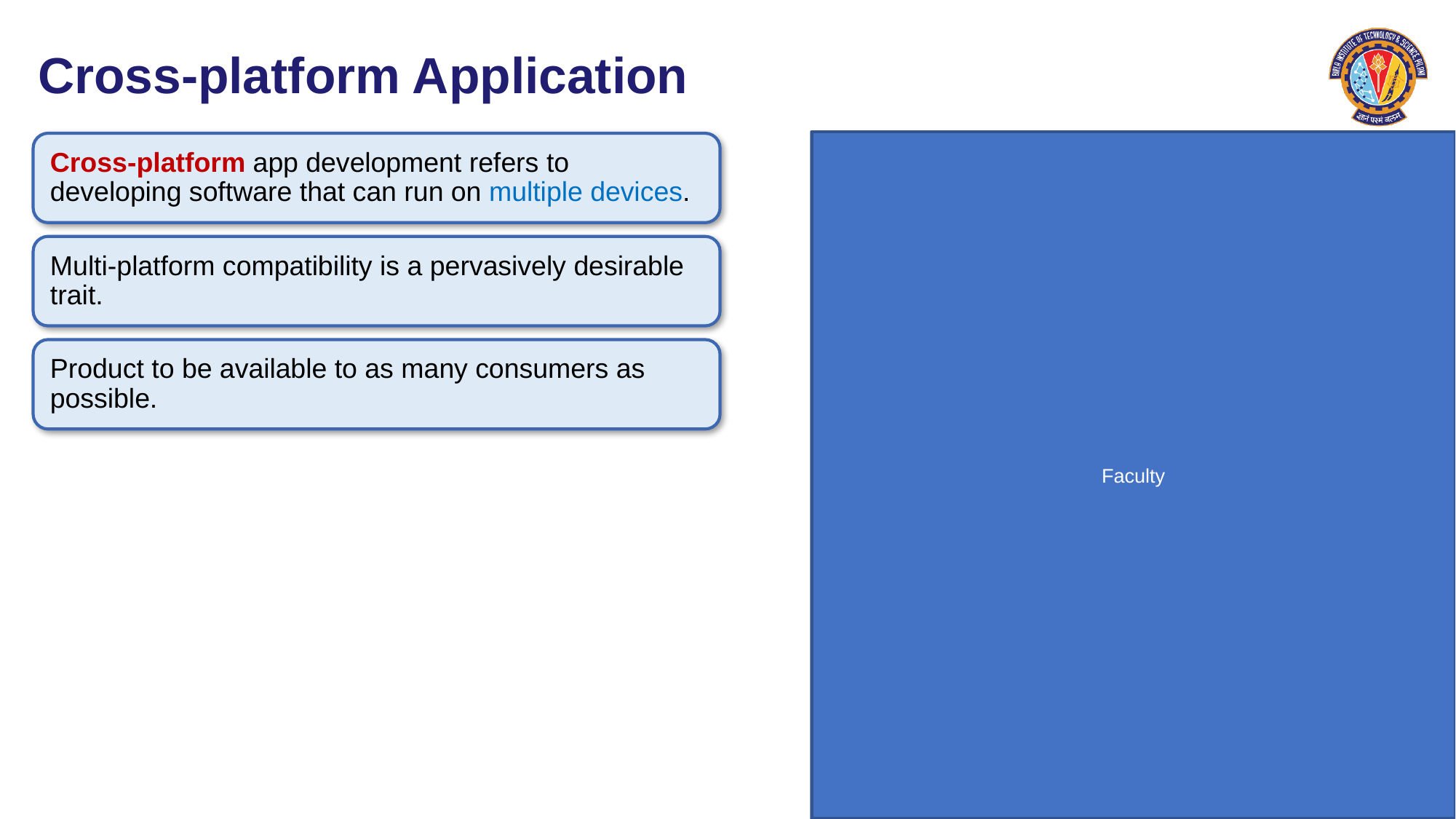

# Cross-platform Application
Cross-platform app development refers to developing software that can run on multiple devices.
Multi-platform compatibility is a pervasively desirable trait.
Product to be available to as many consumers as possible.